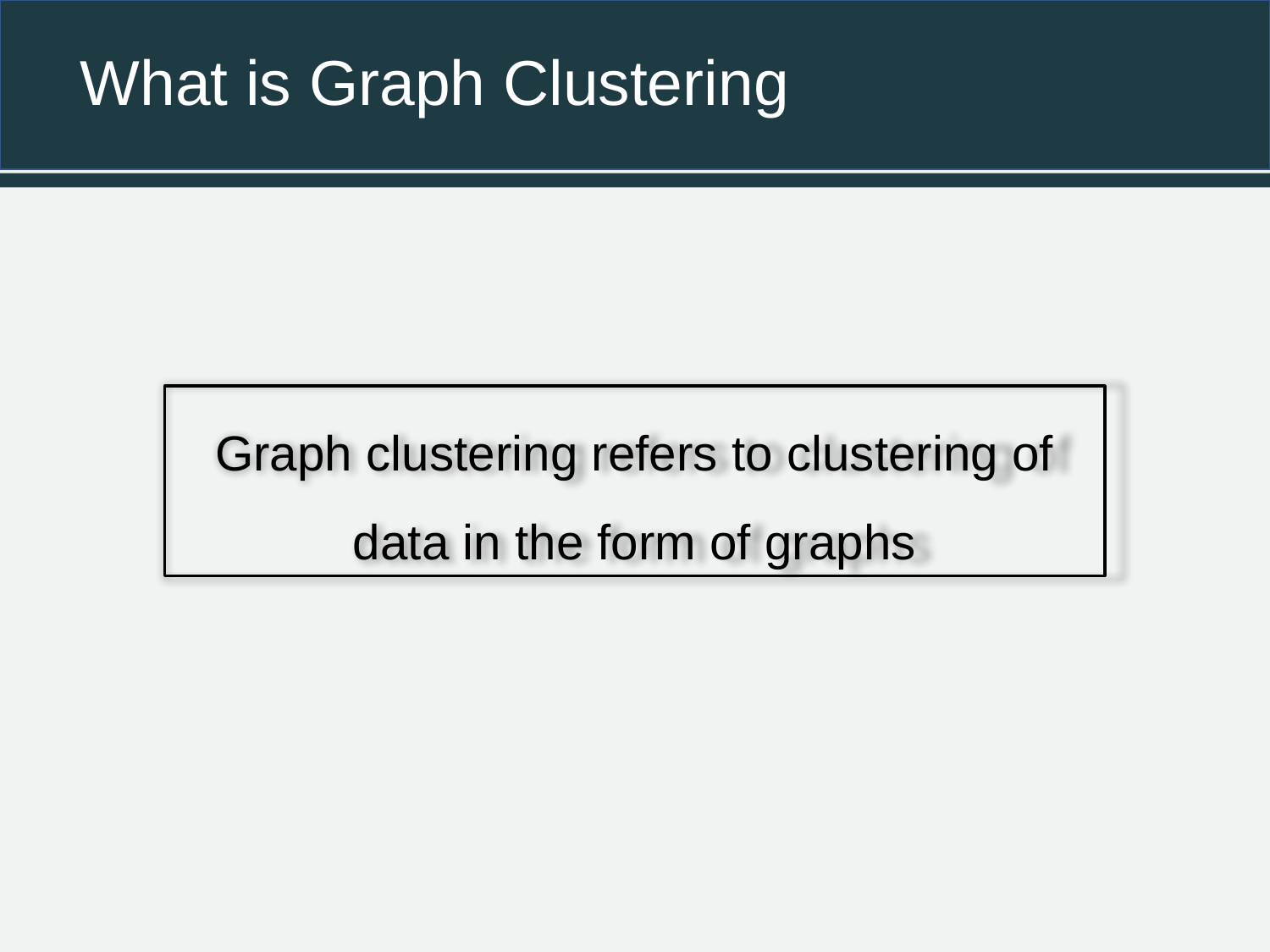

# What is Graph Clustering
Graph clustering refers to clustering of data in the form of graphs